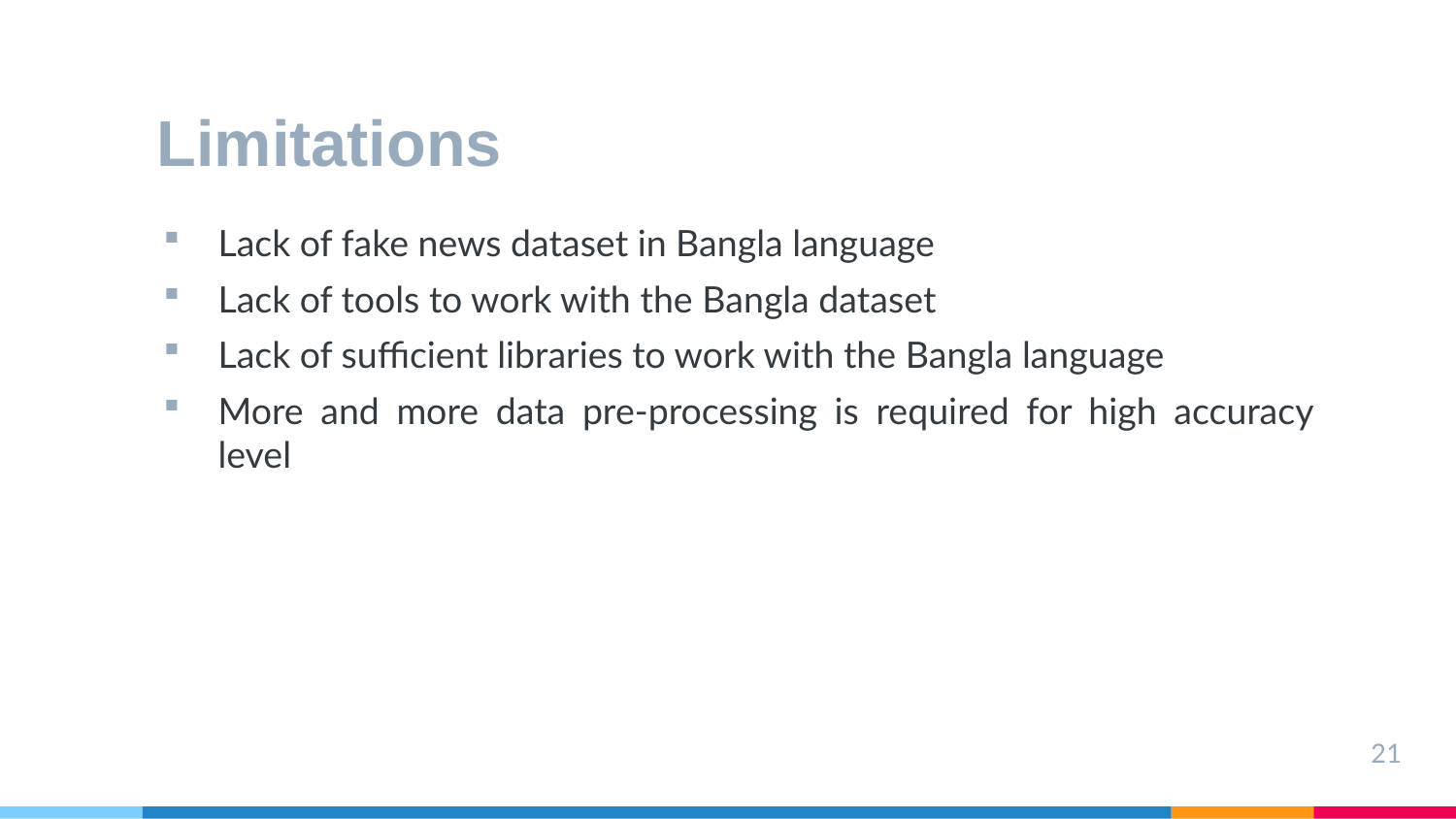

# Limitations
Lack of fake news dataset in Bangla language
Lack of tools to work with the Bangla dataset
Lack of sufficient libraries to work with the Bangla language
More and more data pre-processing is required for high accuracy level

21